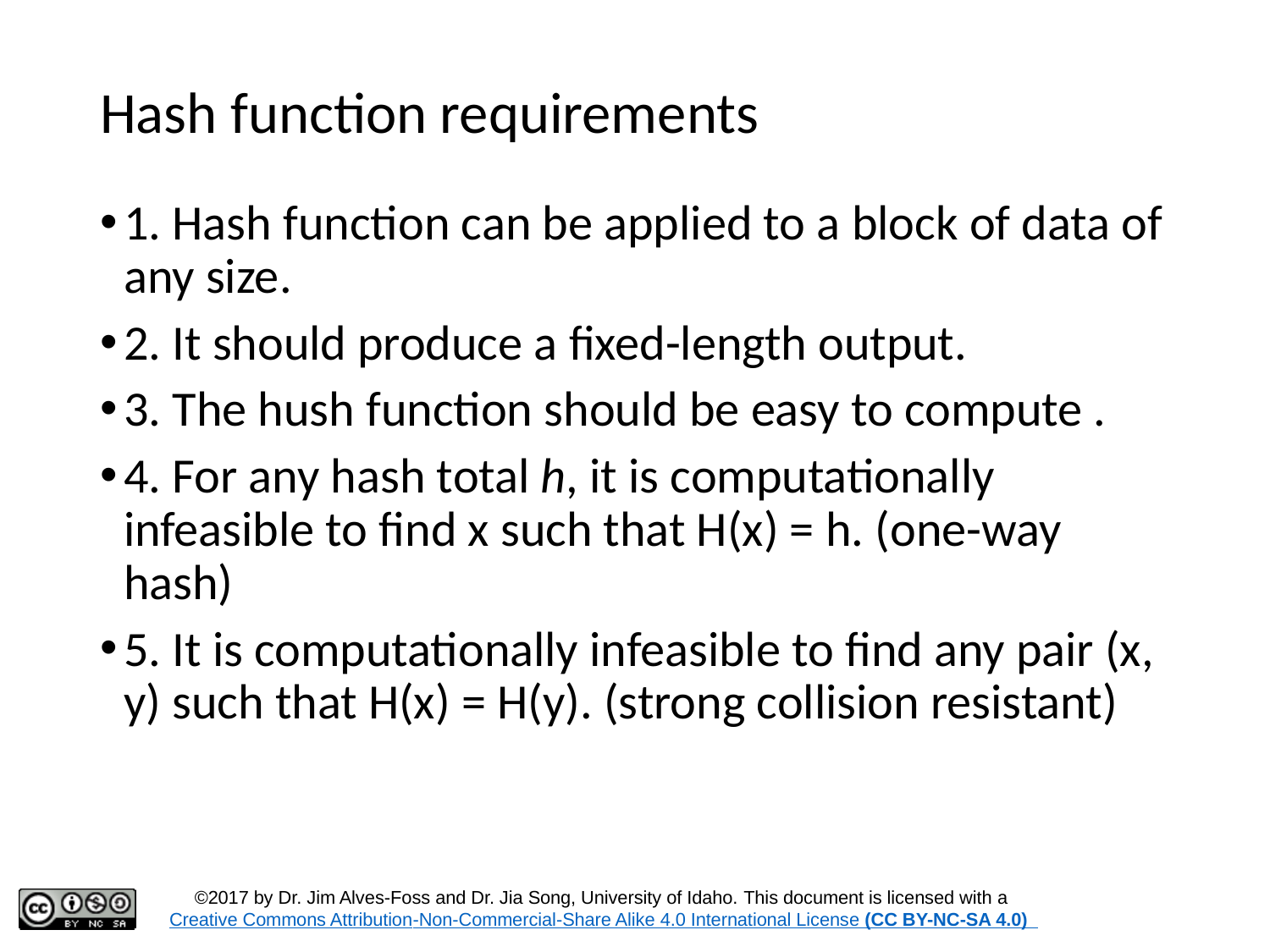

# Hash function requirements
1. Hash function can be applied to a block of data of any size.
2. It should produce a fixed-length output.
3. The hush function should be easy to compute .
4. For any hash total h, it is computationally infeasible to find x such that H(x) = h. (one-way hash)
5. It is computationally infeasible to find any pair (x, y) such that H(x) = H(y). (strong collision resistant)